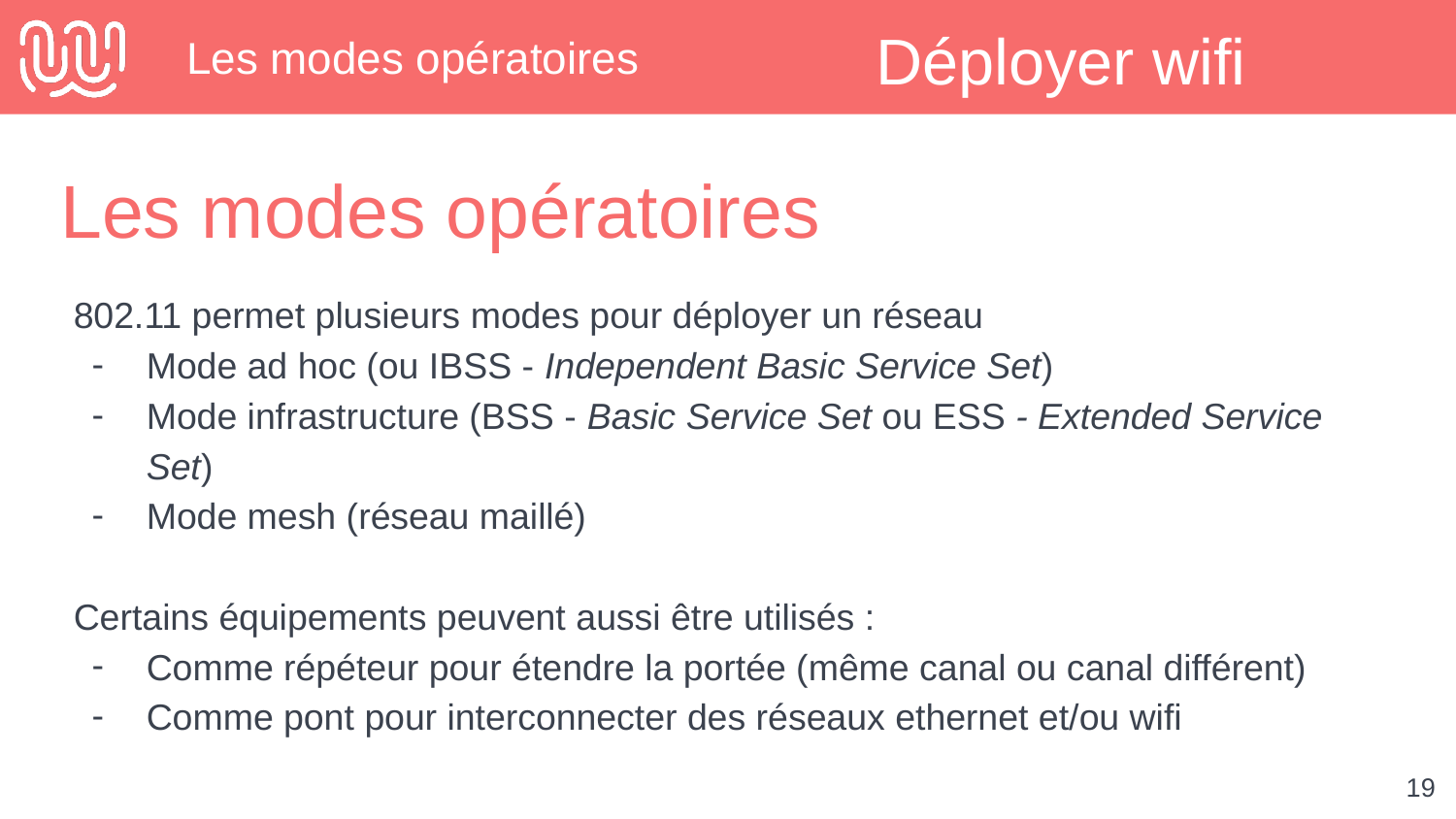

# Les modes opératoires
Déployer wifi
Les modes opératoires
802.11 permet plusieurs modes pour déployer un réseau
Mode ad hoc (ou IBSS - Independent Basic Service Set)
Mode infrastructure (BSS - Basic Service Set ou ESS - Extended Service Set)
Mode mesh (réseau maillé)

Certains équipements peuvent aussi être utilisés :
Comme répéteur pour étendre la portée (même canal ou canal différent)
Comme pont pour interconnecter des réseaux ethernet et/ou wifi

19